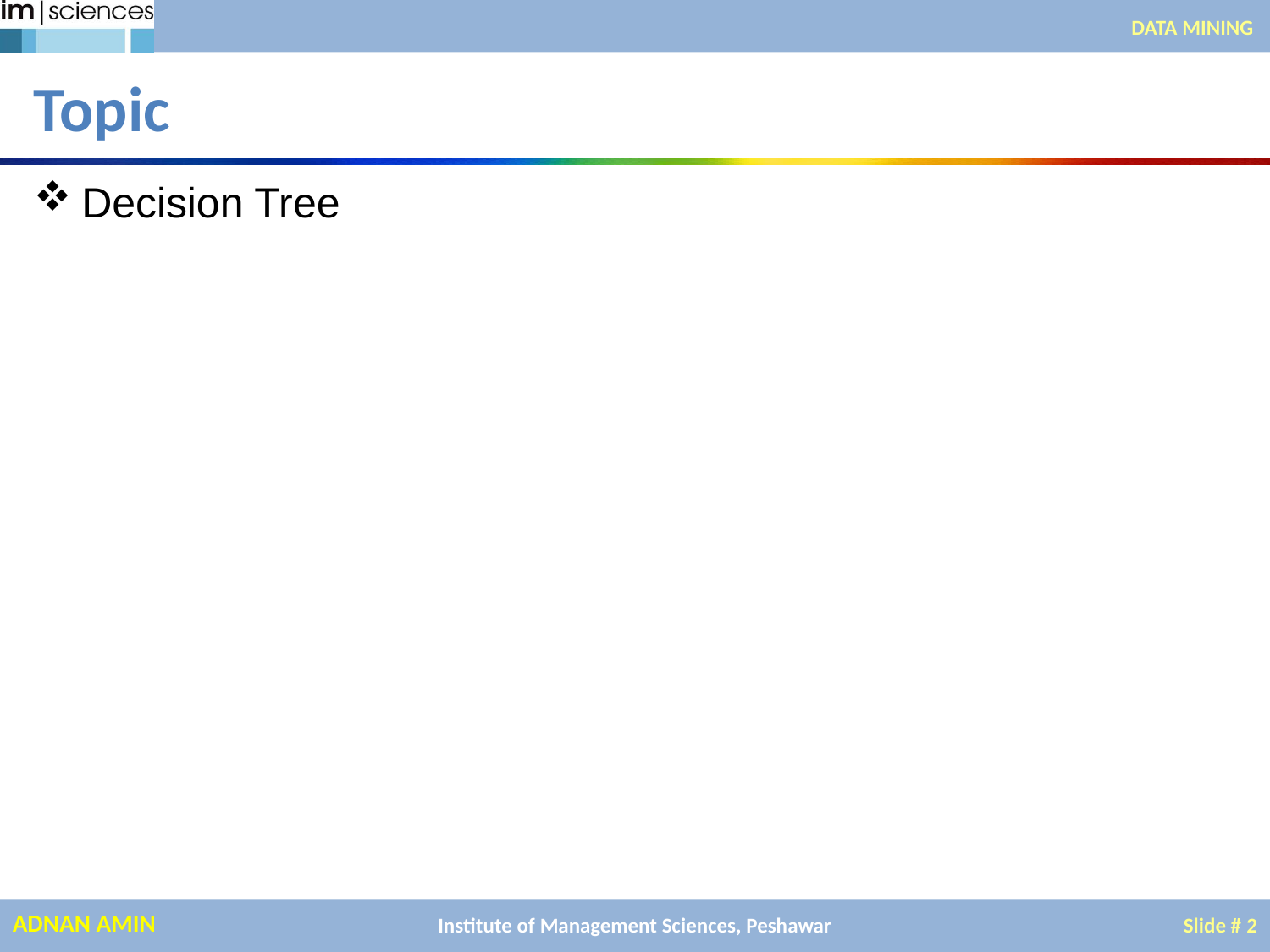

DATA MINING
# Topic
Decision Tree
Institute of Management Sciences, Peshawar
Slide # 2